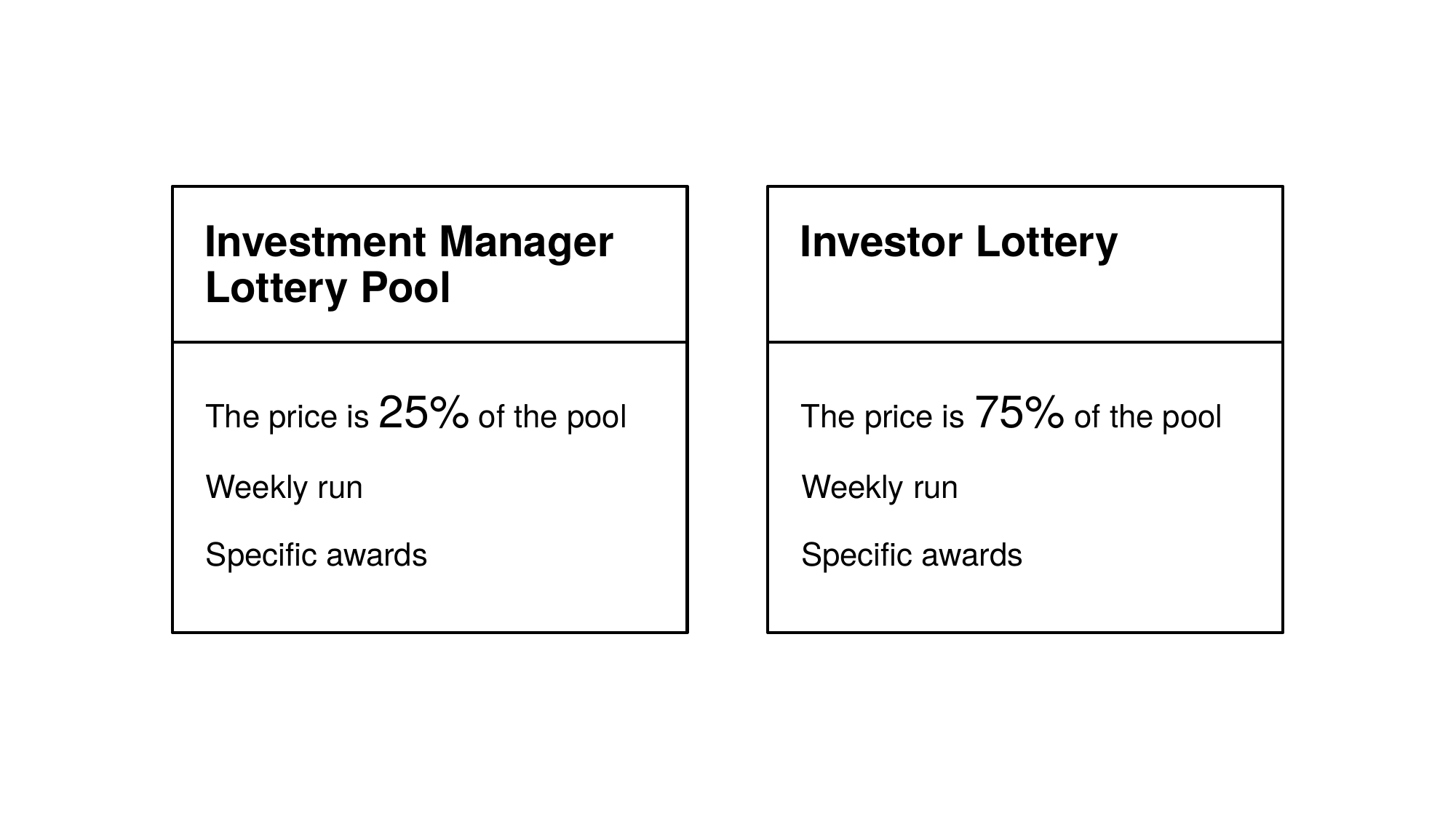

# Investor Lottery
Investor Lottery

The l2 asset management platform deployed on MATIC
The price is 75% of the pool
Weekly run
The price is 25% of the pool
Specific awards
Weekly run
Specific awards

Investment Manager Lottery Pool
Investor Lottery

The price is 25% of the pool
The price is 75% of the pool
Weekly run
Weekly run
Specific awards
Specific awards